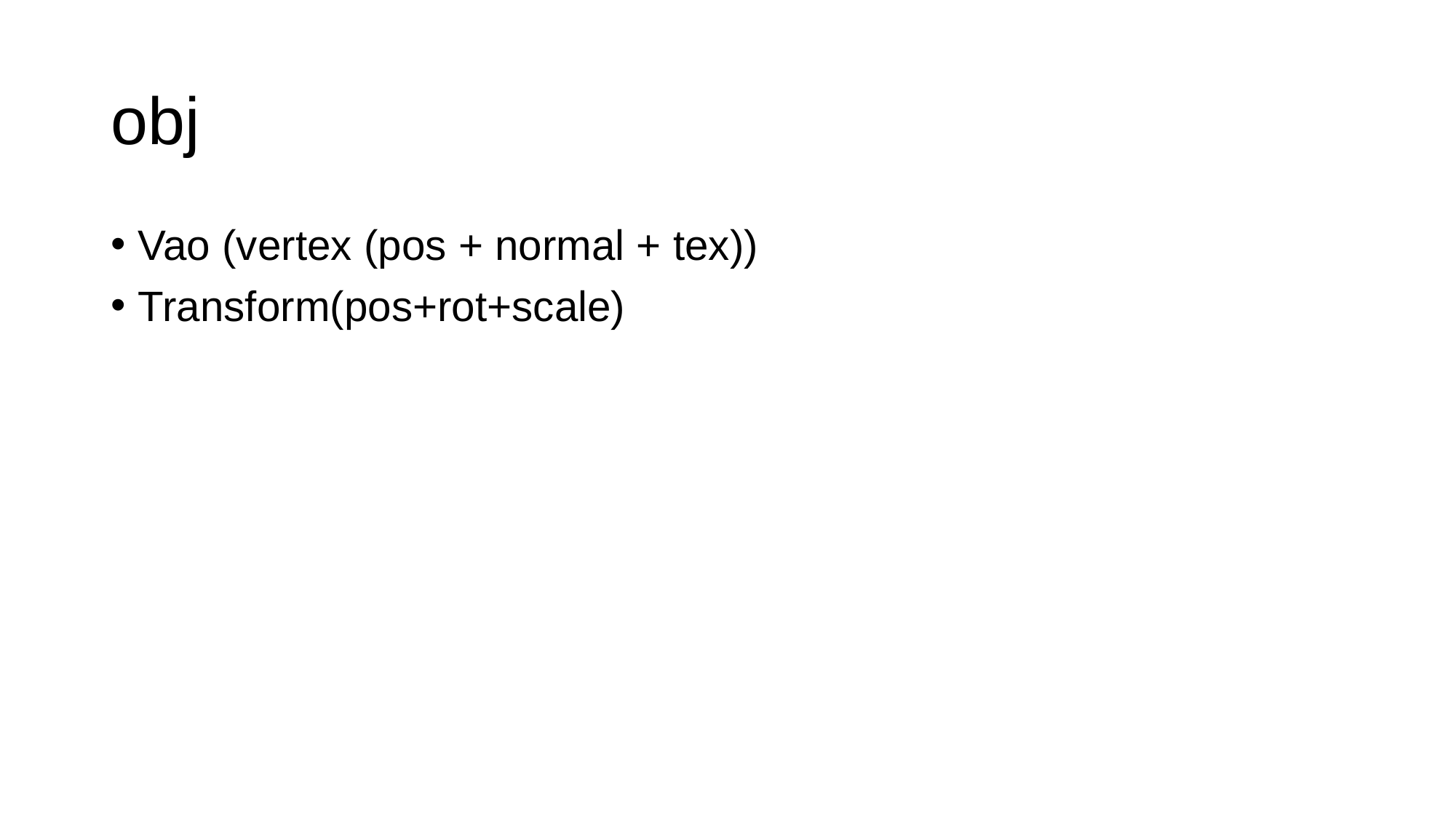

# obj
Vao (vertex (pos + normal + tex))
Transform(pos+rot+scale)